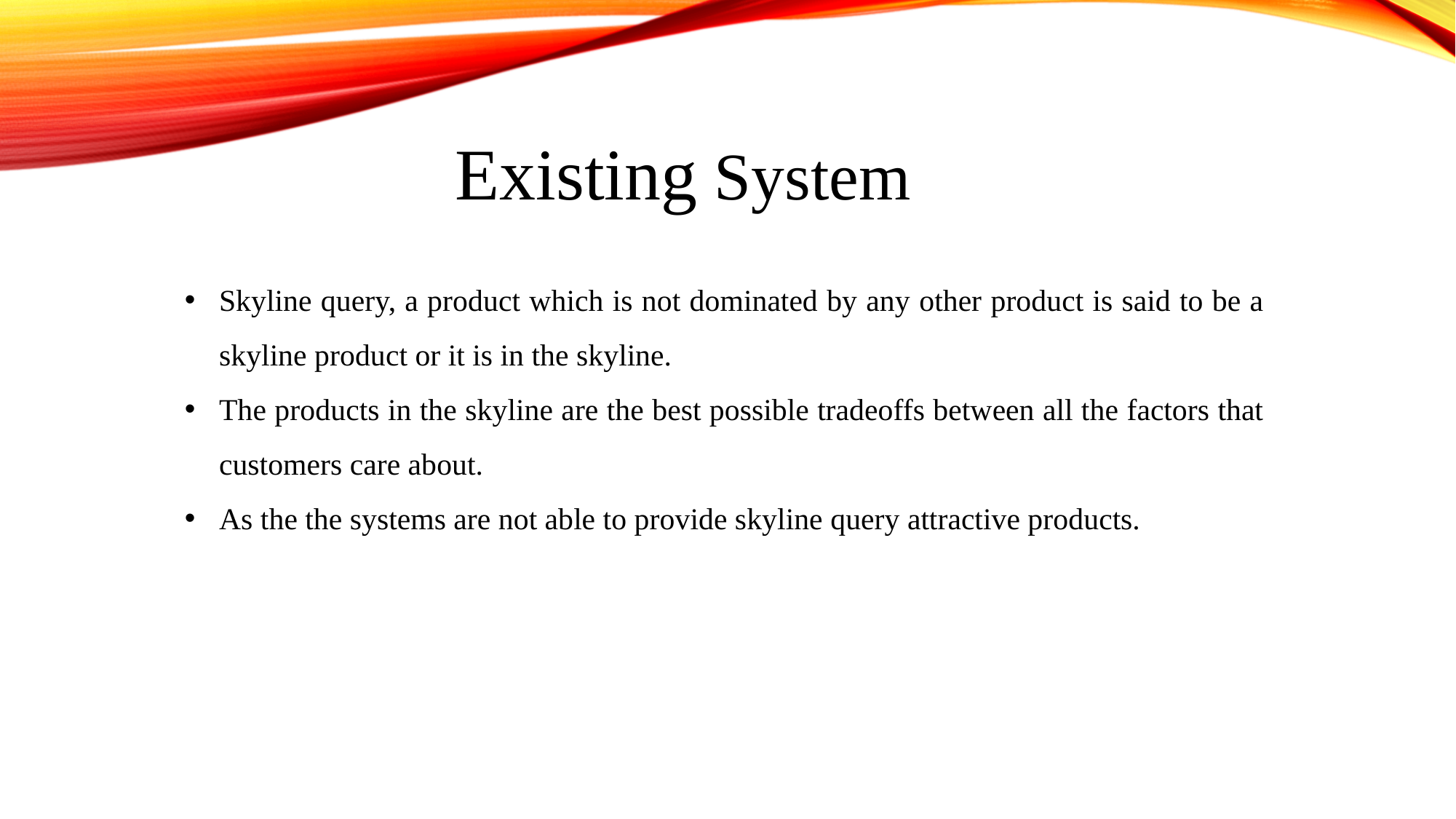

Existing System
Skyline query, a product which is not dominated by any other product is said to be a skyline product or it is in the skyline.
The products in the skyline are the best possible tradeoffs between all the factors that customers care about.
As the the systems are not able to provide skyline query attractive products.